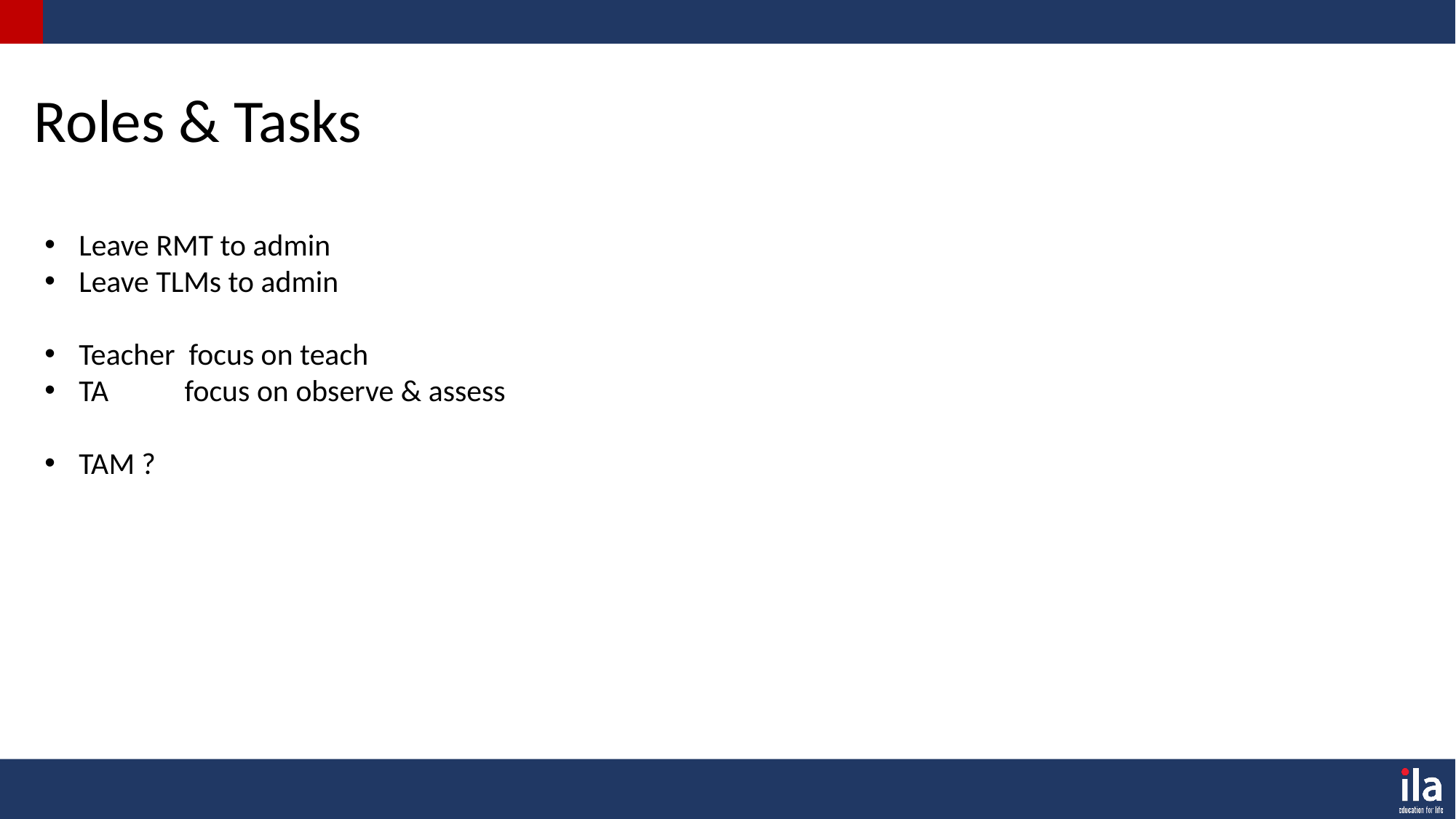

Roles & Tasks
Leave RMT to admin
Leave TLMs to admin

Teacher  focus on teach
TA           focus on observe & assess

TAM ?